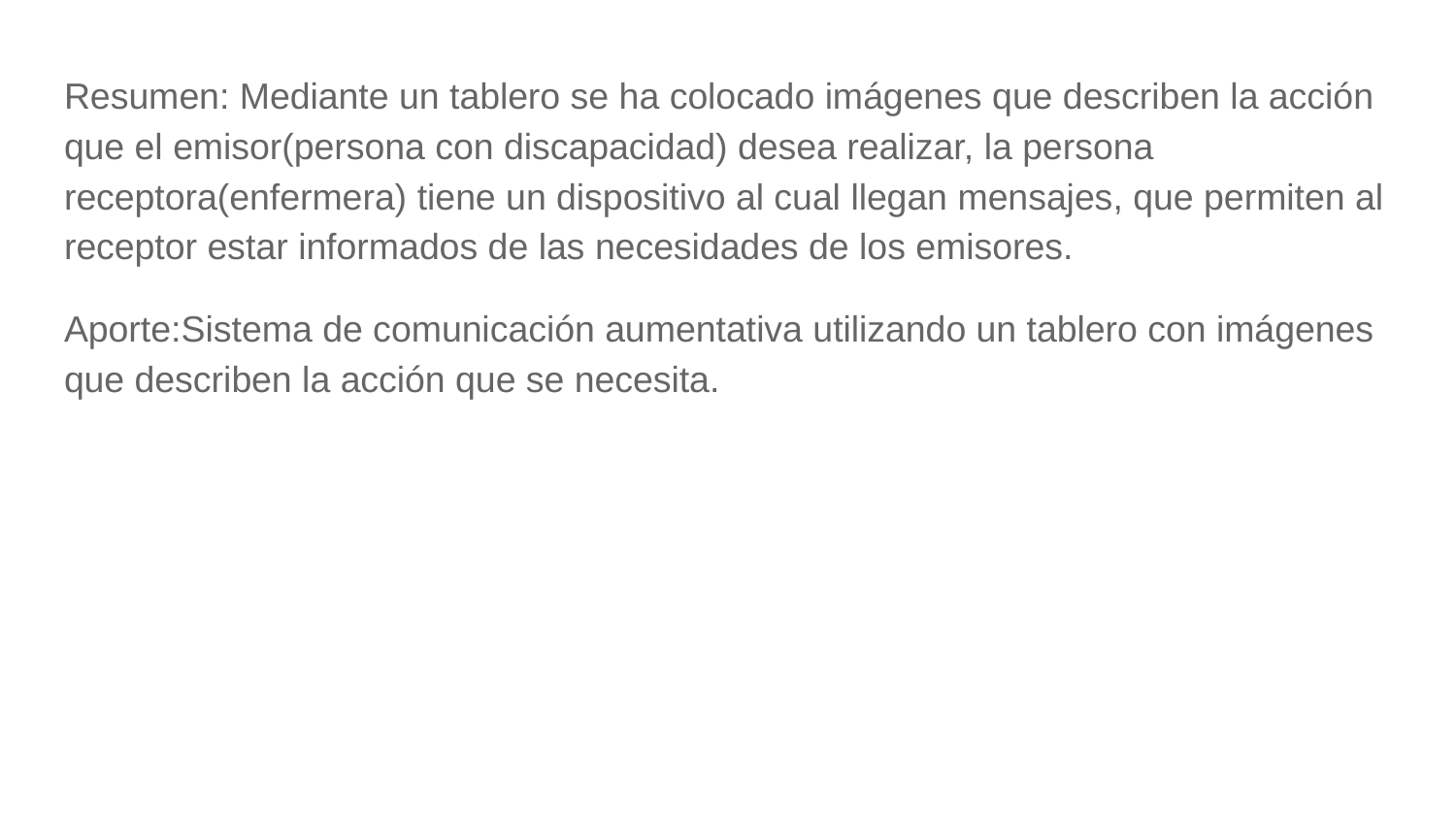

Resumen: Mediante un tablero se ha colocado imágenes que describen la acción que el emisor(persona con discapacidad) desea realizar, la persona receptora(enfermera) tiene un dispositivo al cual llegan mensajes, que permiten al receptor estar informados de las necesidades de los emisores.
Aporte:Sistema de comunicación aumentativa utilizando un tablero con imágenes que describen la acción que se necesita.